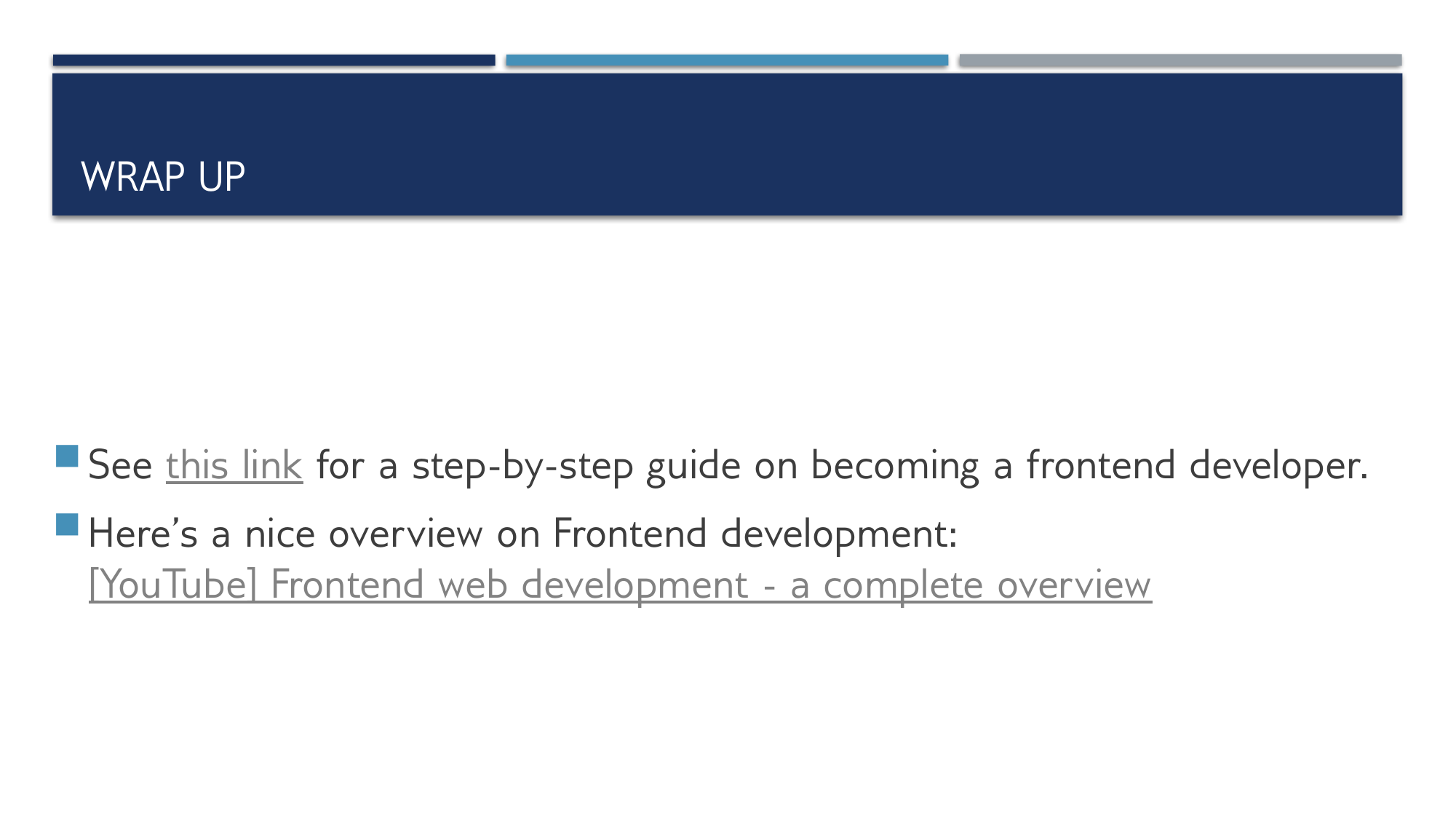

# Wrap up
See this link for a step-by-step guide on becoming a frontend developer.
Here’s a nice overview on Frontend development: [YouTube] Frontend web development - a complete overview